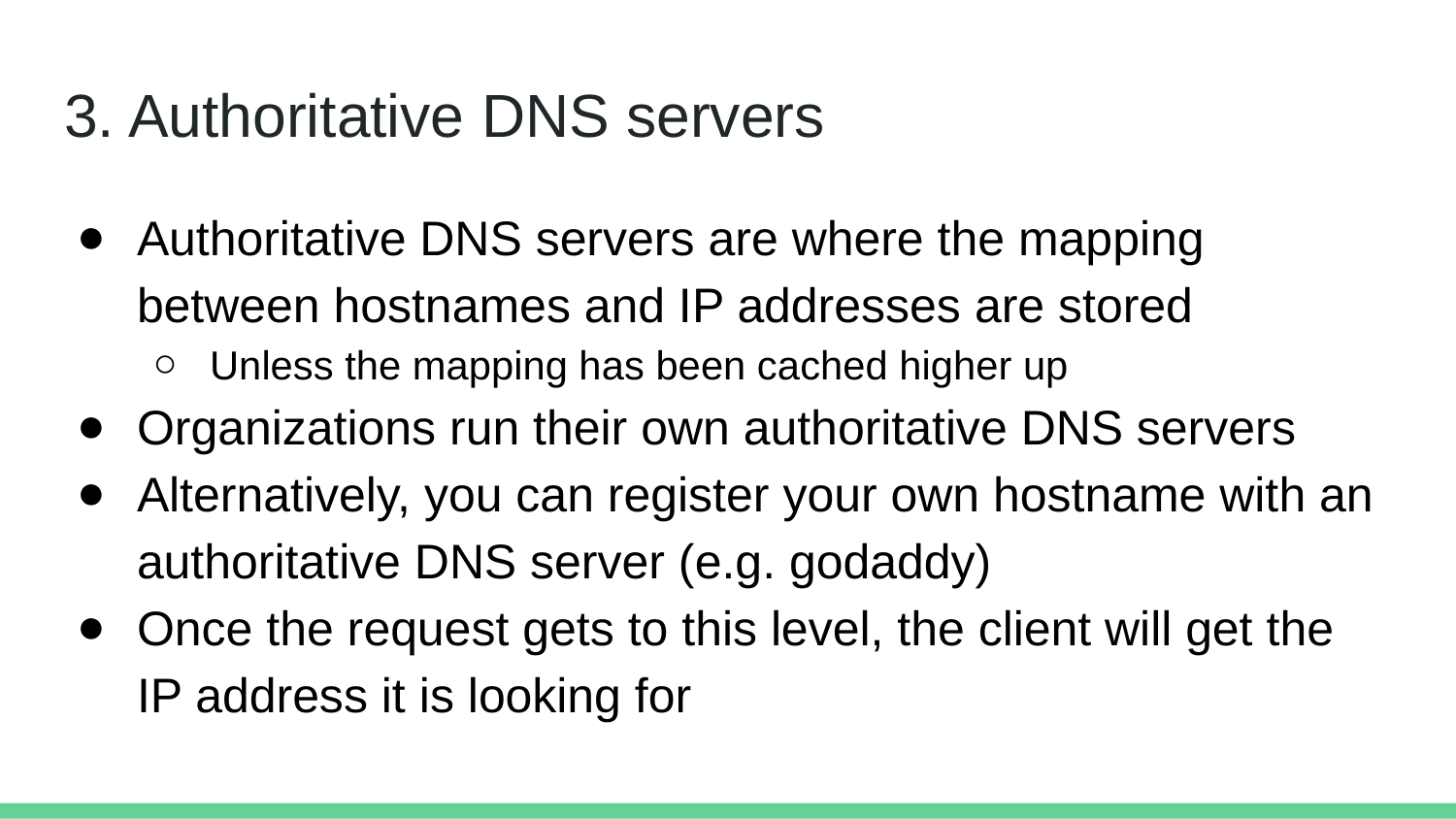

# 3. Authoritative DNS servers
Authoritative DNS servers are where the mapping between hostnames and IP addresses are stored
Unless the mapping has been cached higher up
Organizations run their own authoritative DNS servers
Alternatively, you can register your own hostname with an authoritative DNS server (e.g. godaddy)
Once the request gets to this level, the client will get the
IP address it is looking for